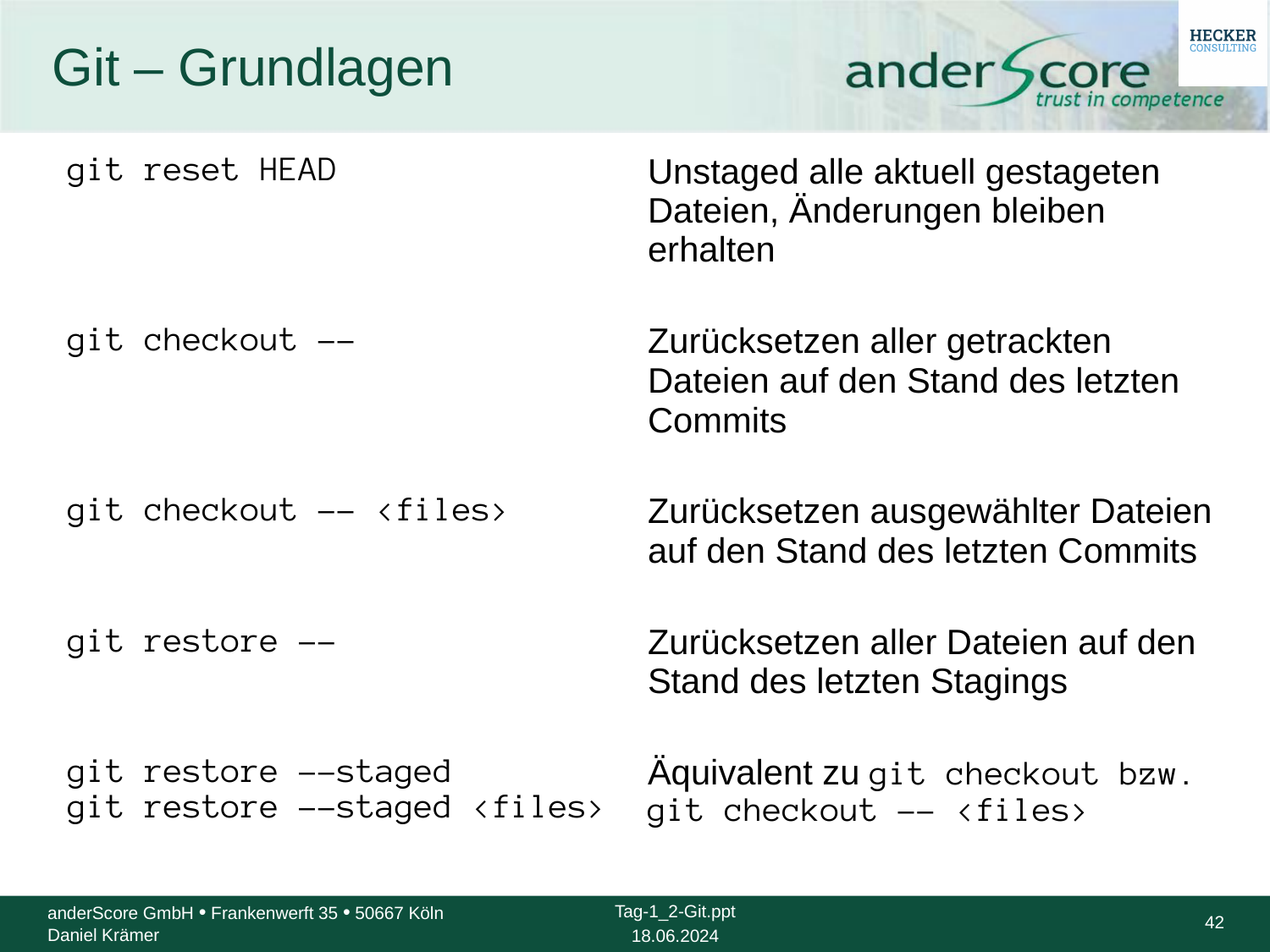

# Git – Grundlagen

| git reset HEAD | Unstaged alle aktuell gestageten Dateien, Änderungen bleiben erhalten |
| --- | --- |
| git checkout -- | Zurücksetzen aller getrackten Dateien auf den Stand des letzten Commits |
| git checkout -- <files> | Zurücksetzen ausgewählter Dateien auf den Stand des letzten Commits |
| git restore -- | Zurücksetzen aller Dateien auf den Stand des letzten Stagings |
| git restore --staged git restore --staged <files> | Äquivalent zu git checkout bzw. git checkout -- <files> |